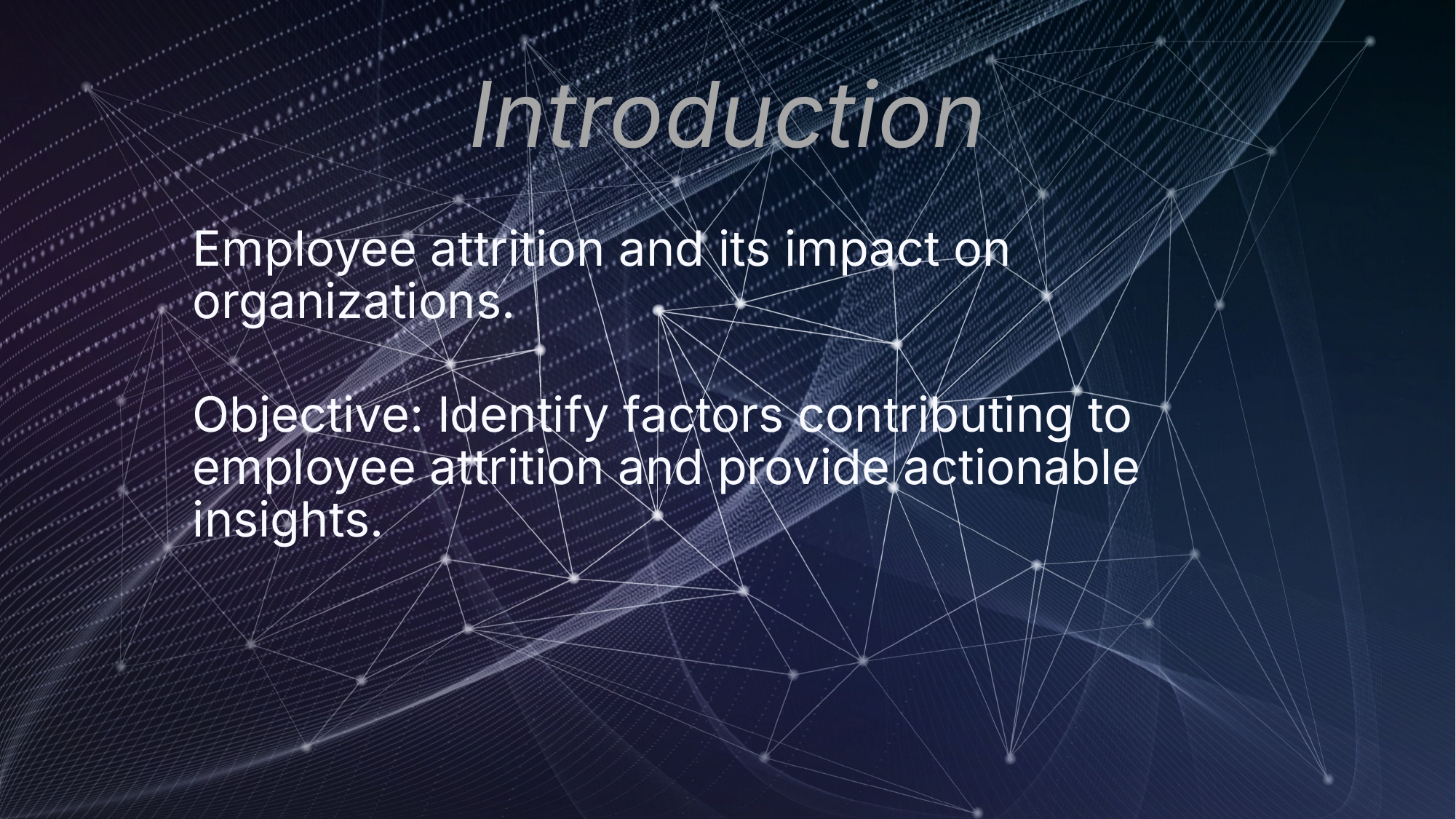

# Introduction
Employee attrition and its impact on organizations.

Objective: Identify factors contributing to employee attrition and provide actionable insights.